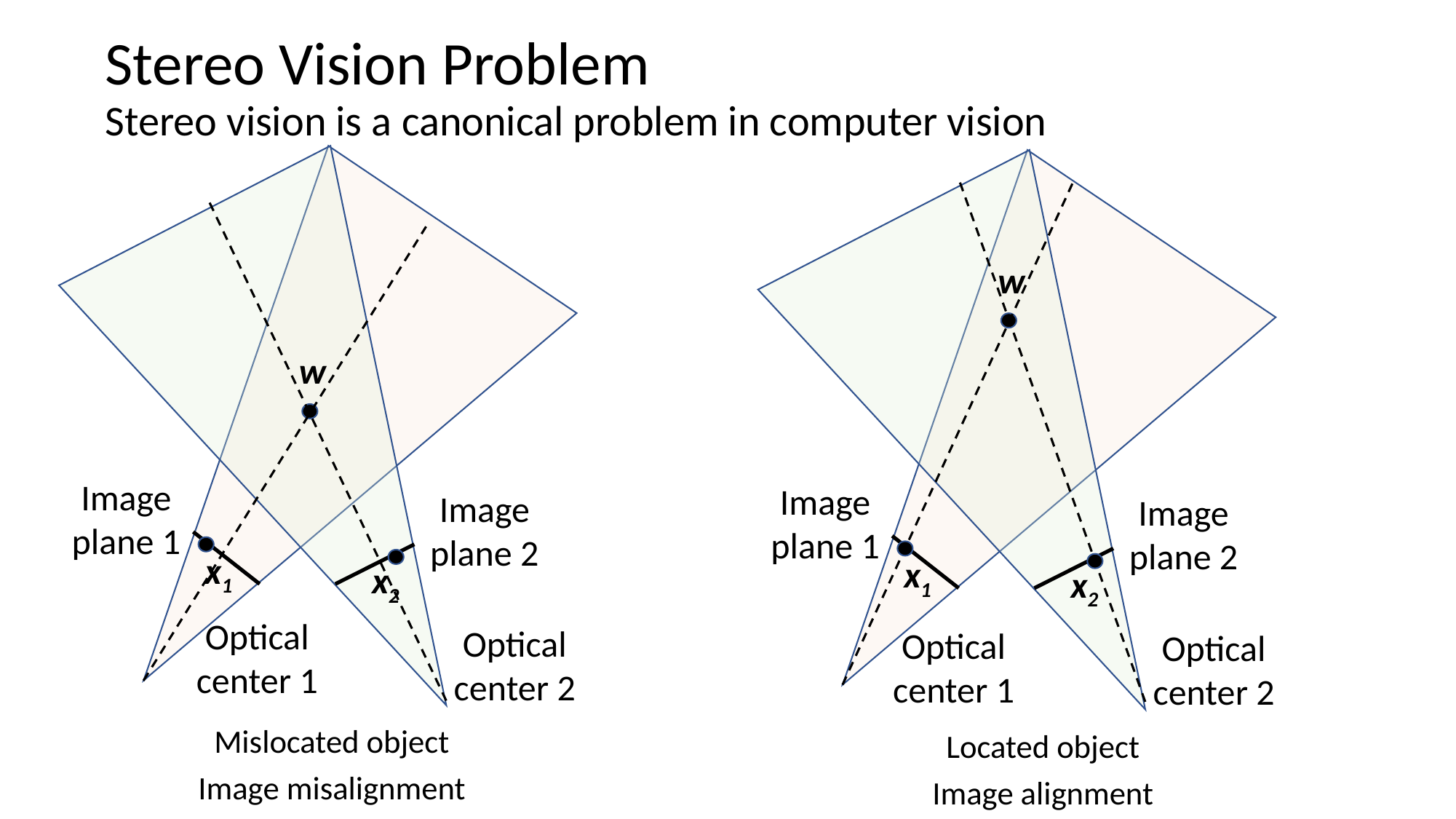

# Stereo Vision Problem
Stereo vision is a canonical problem in computer vision

w

w

Image plane 1
Image plane 1
Image plane 2
Image plane 2

x1
x1

x2

x2
Optical center 1
Optical center 2
Optical center 1
Optical center 2
Mislocated object
Image misalignment
Located object
Image alignment